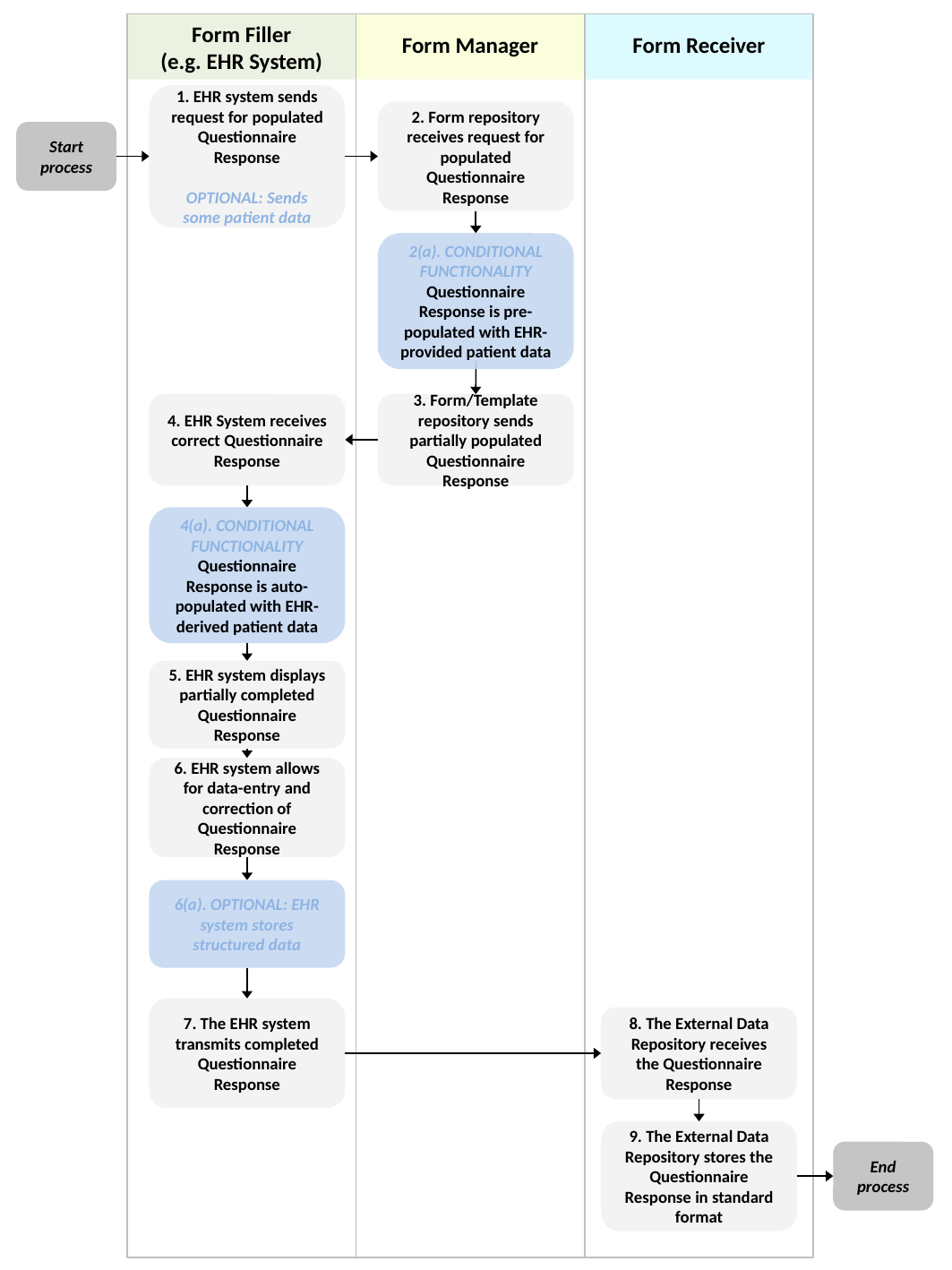

Form Filler
(e.g. EHR System)
Form Manager
Form Receiver
1. EHR system sends request for populated Questionnaire Response

OPTIONAL: Sends some patient data
2. Form repository receives request for populated Questionnaire Response
Start process
2(a). CONDITIONAL FUNCTIONALITY
Questionnaire Response is pre-populated with EHR-provided patient data
4. EHR System receives correct Questionnaire Response
3. Form/Template repository sends partially populated Questionnaire Response
4(a). CONDITIONAL FUNCTIONALITY
Questionnaire Response is auto-populated with EHR-derived patient data
5. EHR system displays partially completed Questionnaire Response
6. EHR system allows for data-entry and correction of Questionnaire Response
6(a). OPTIONAL: EHR system stores structured data
7. The EHR system transmits completed Questionnaire Response
8. The External Data Repository receives the Questionnaire Response
9. The External Data Repository stores the Questionnaire Response in standard format
End process